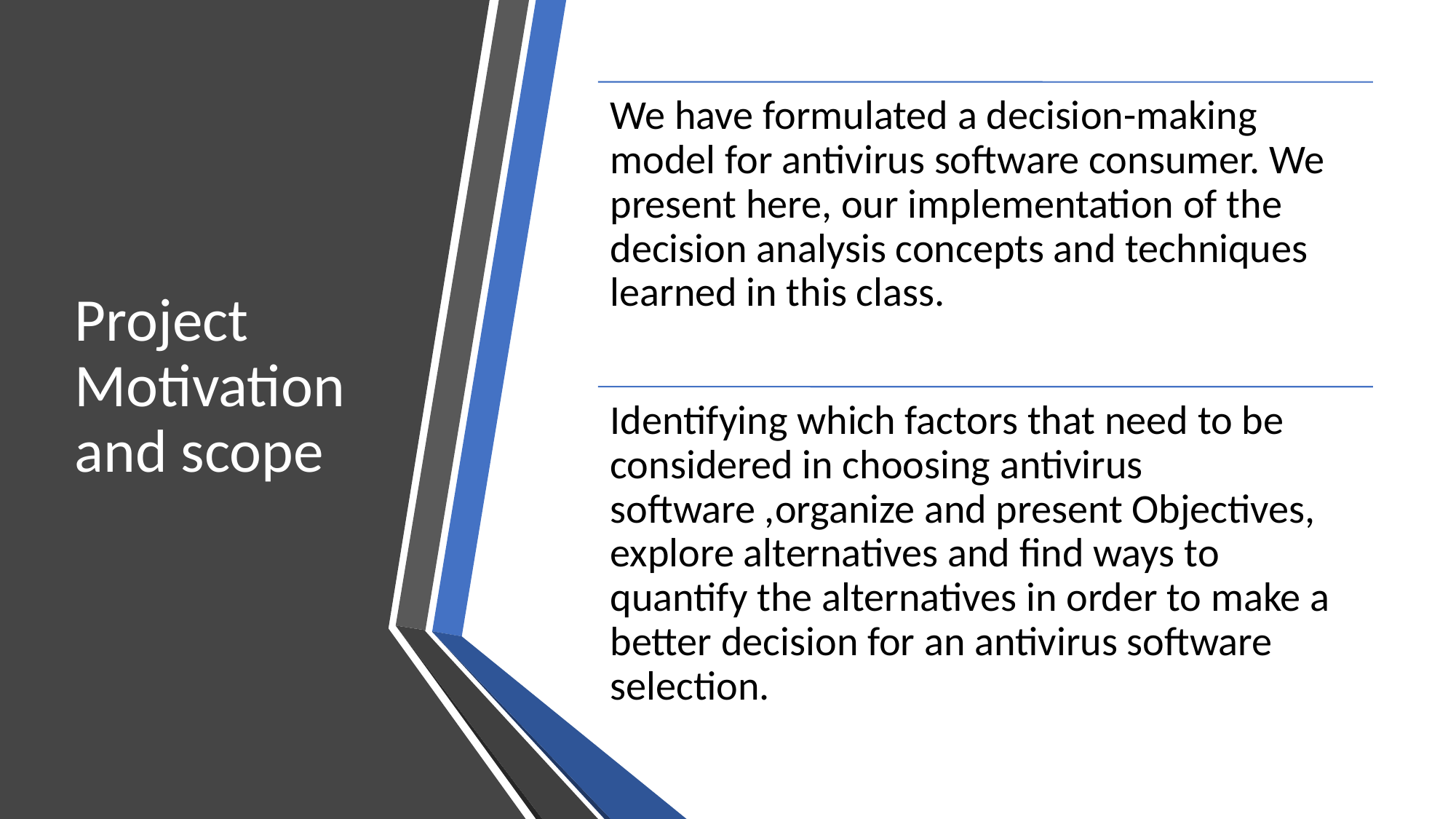

# Project Motivation and scope
We have formulated a decision-making model for antivirus software consumer. We present here, our implementation of the decision analysis concepts and techniques learned in this class.
Identifying which factors that need to be considered in choosing antivirus software ,organize and present Objectives, explore alternatives and find ways to quantify the alternatives in order to make a better decision for an antivirus software selection.